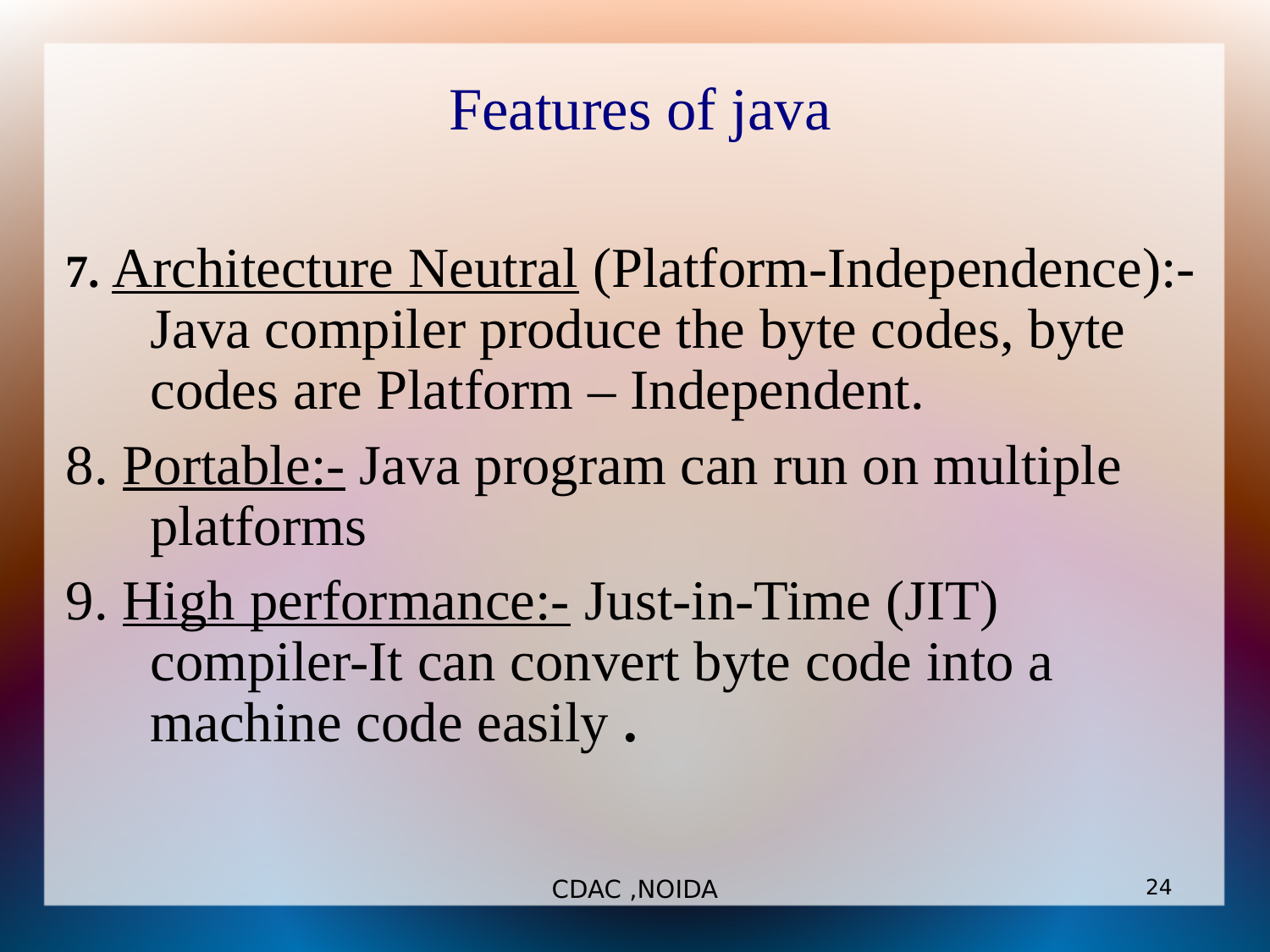

Features of java
7. Architecture Neutral (Platform-Independence):- Java compiler produce the byte codes, byte codes are Platform – Independent.
8. Portable:- Java program can run on multiple platforms
9. High performance:- Just-in-Time (JIT) compiler-It can convert byte code into a machine code easily .
CDAC ,NOIDA
24